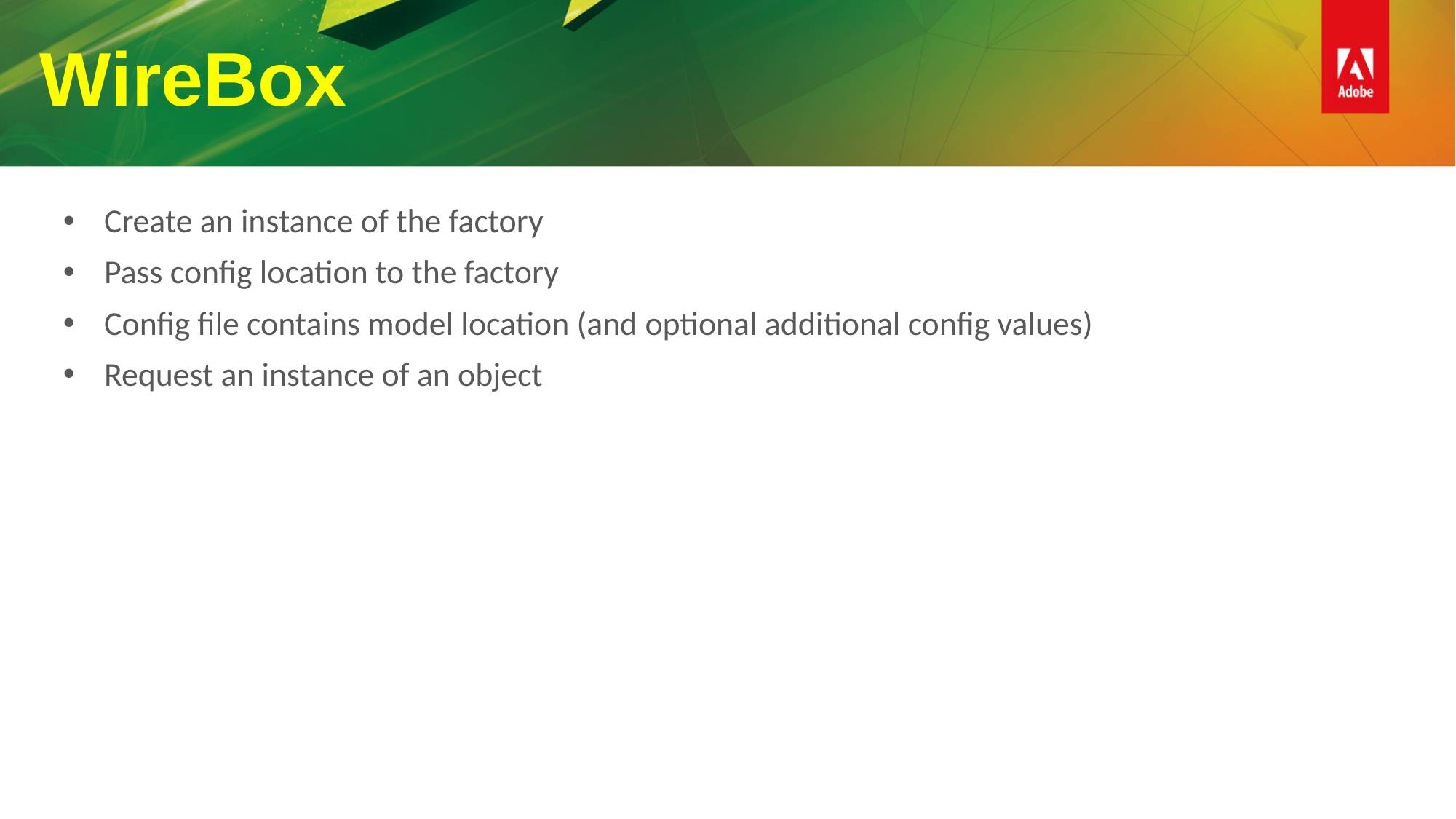

WireBox
Create an instance of the factory
Pass config location to the factory
Config file contains model location (and optional additional config values)
Request an instance of an object